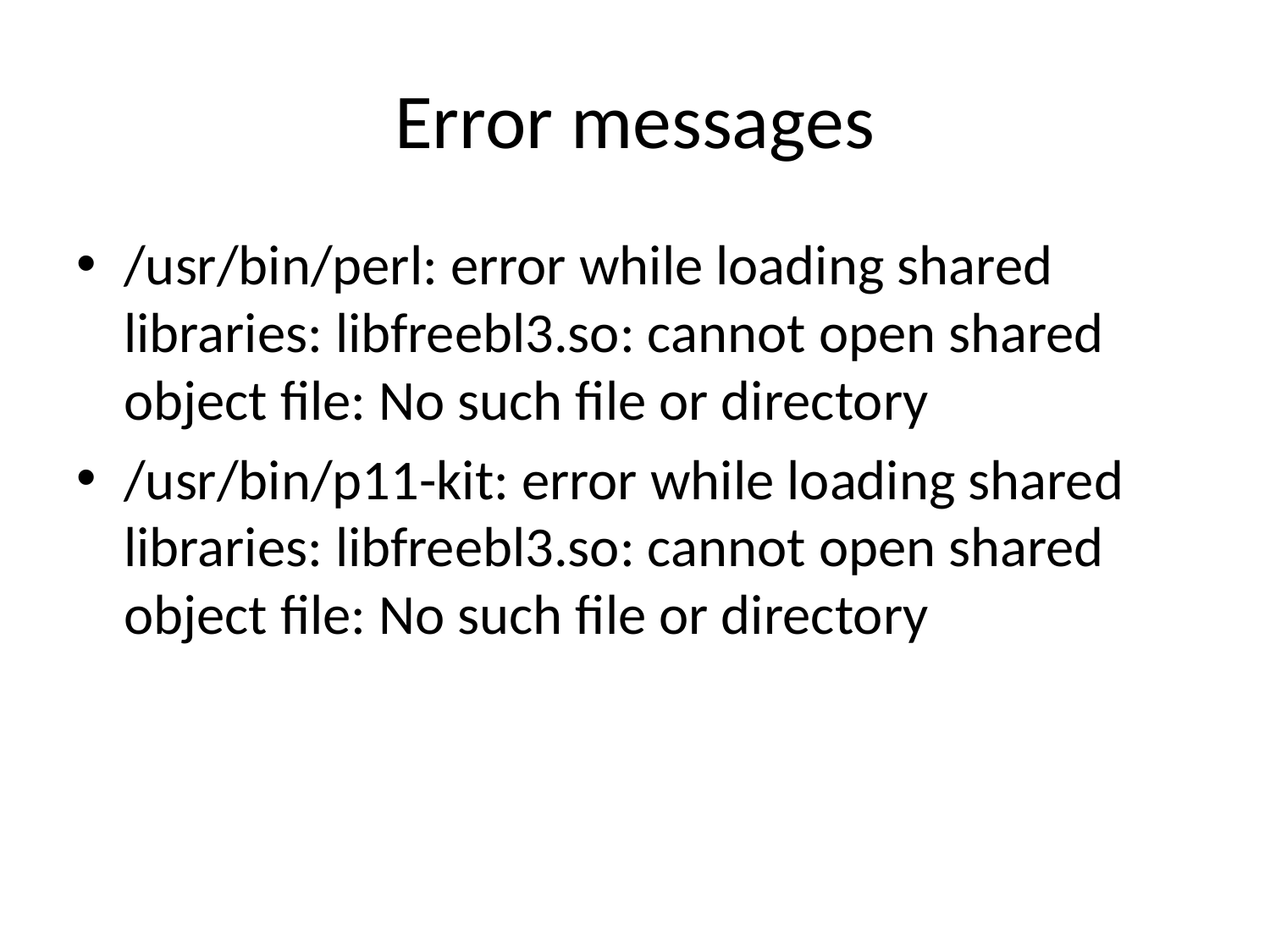

# Error messages
/usr/bin/perl: error while loading shared libraries: libfreebl3.so: cannot open shared object file: No such file or directory
/usr/bin/p11-kit: error while loading shared libraries: libfreebl3.so: cannot open shared object file: No such file or directory